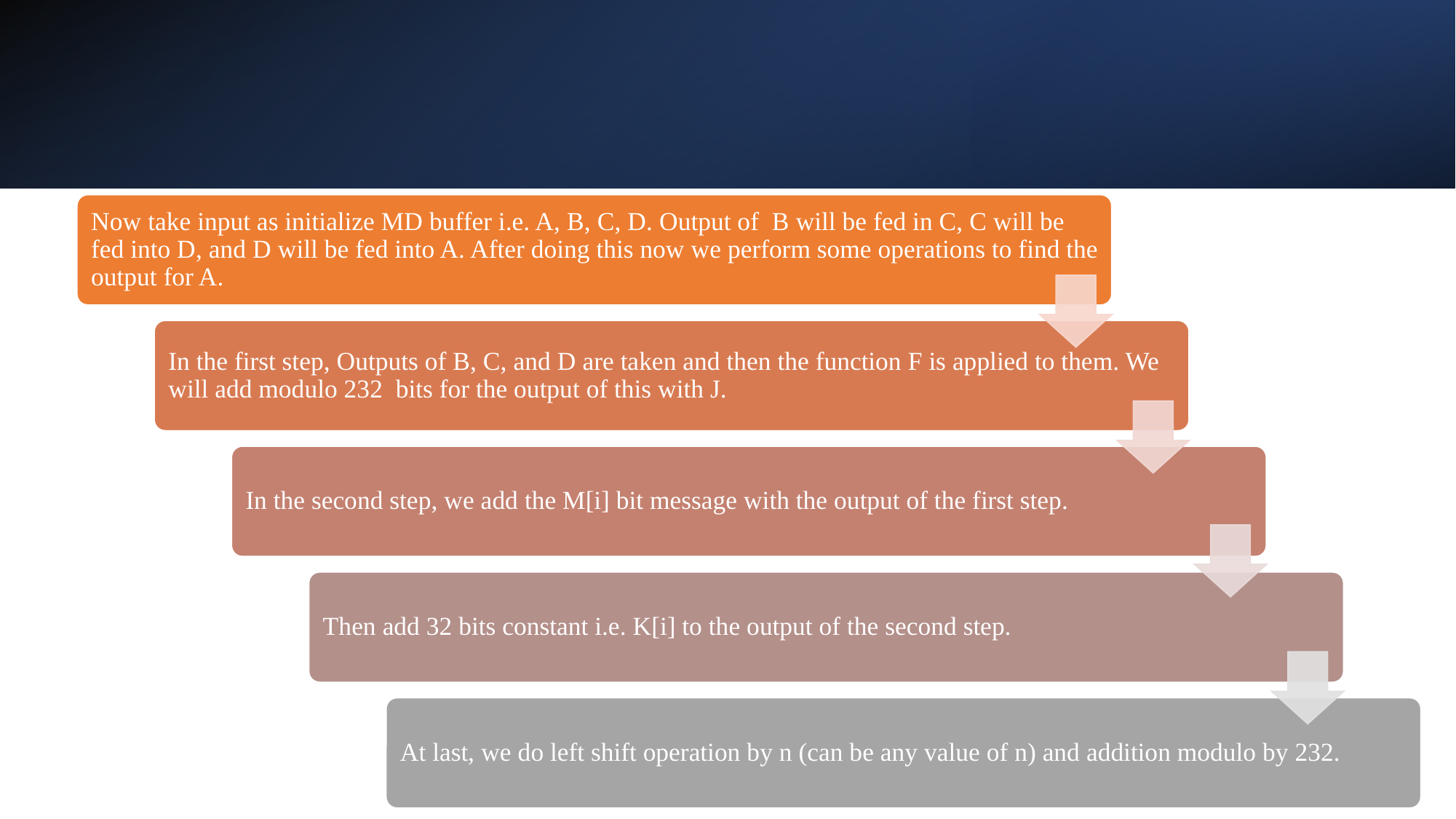

Now take input as initialize MD buffer i.e. A, B, C, D. Output of  B will be fed in C, C will be fed into D, and D will be fed into A. After doing this now we perform some operations to find the output for A.
In the first step, Outputs of B, C, and D are taken and then the function F is applied to them. We will add modulo 232  bits for the output of this with J.
In the second step, we add the M[i] bit message with the output of the first step.
Then add 32 bits constant i.e. K[i] to the output of the second step.
At last, we do left shift operation by n (can be any value of n) and addition modulo by 232.